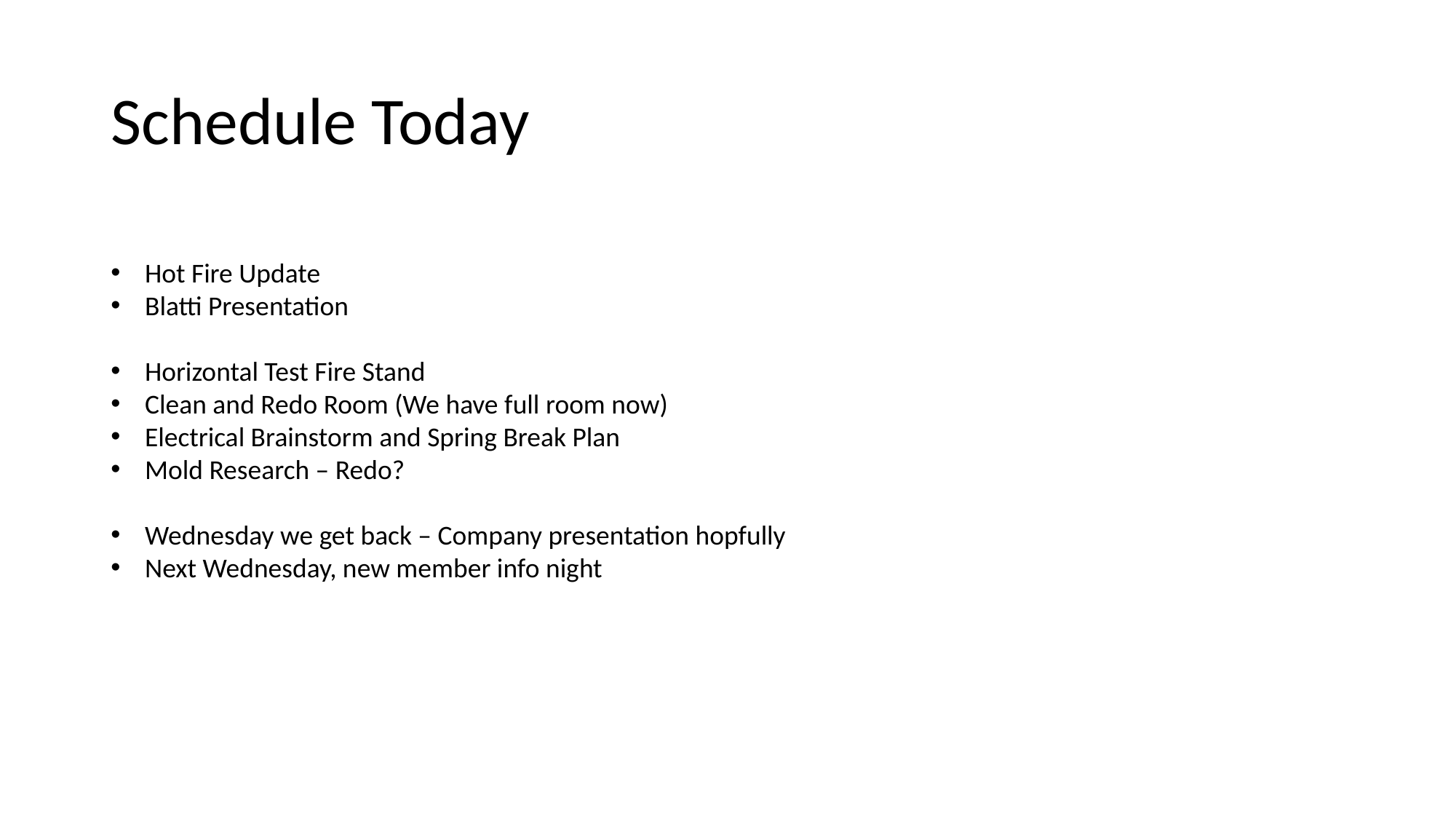

# Schedule Today
Hot Fire Update
Blatti Presentation

Horizontal Test Fire Stand
Clean and Redo Room (We have full room now)
Electrical Brainstorm and Spring Break Plan
Mold Research – Redo?

Wednesday we get back – Company presentation hopfully
Next Wednesday, new member info night